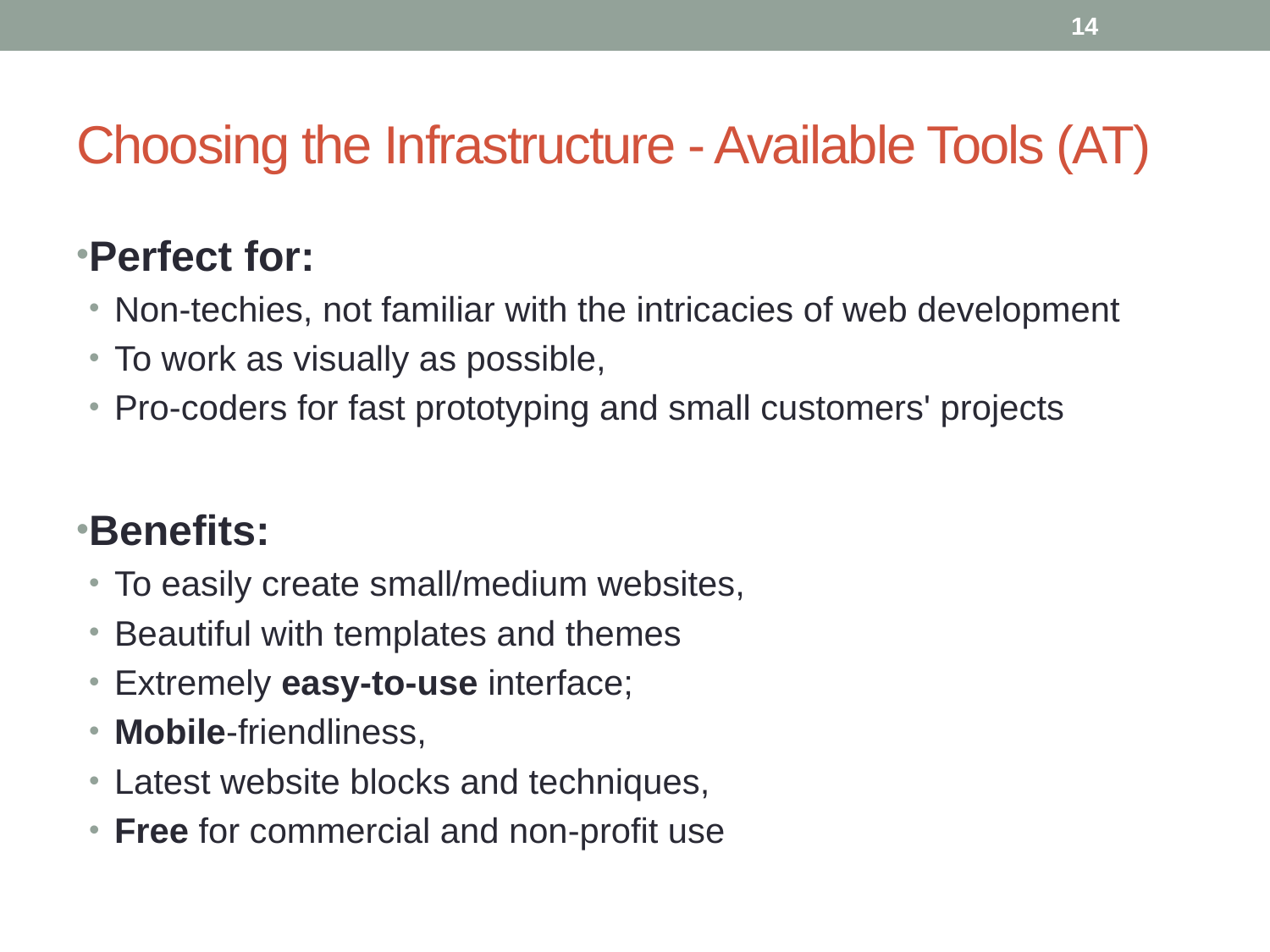

14
# Choosing the Infrastructure - Available Tools (AT)
Perfect for:
Non-techies, not familiar with the intricacies of web development
To work as visually as possible,
Pro-coders for fast prototyping and small customers' projects

Benefits:
To easily create small/medium websites,
Beautiful with templates and themes
Extremely easy-to-use interface;
Mobile-friendliness,
Latest website blocks and techniques,
Free for commercial and non-profit use